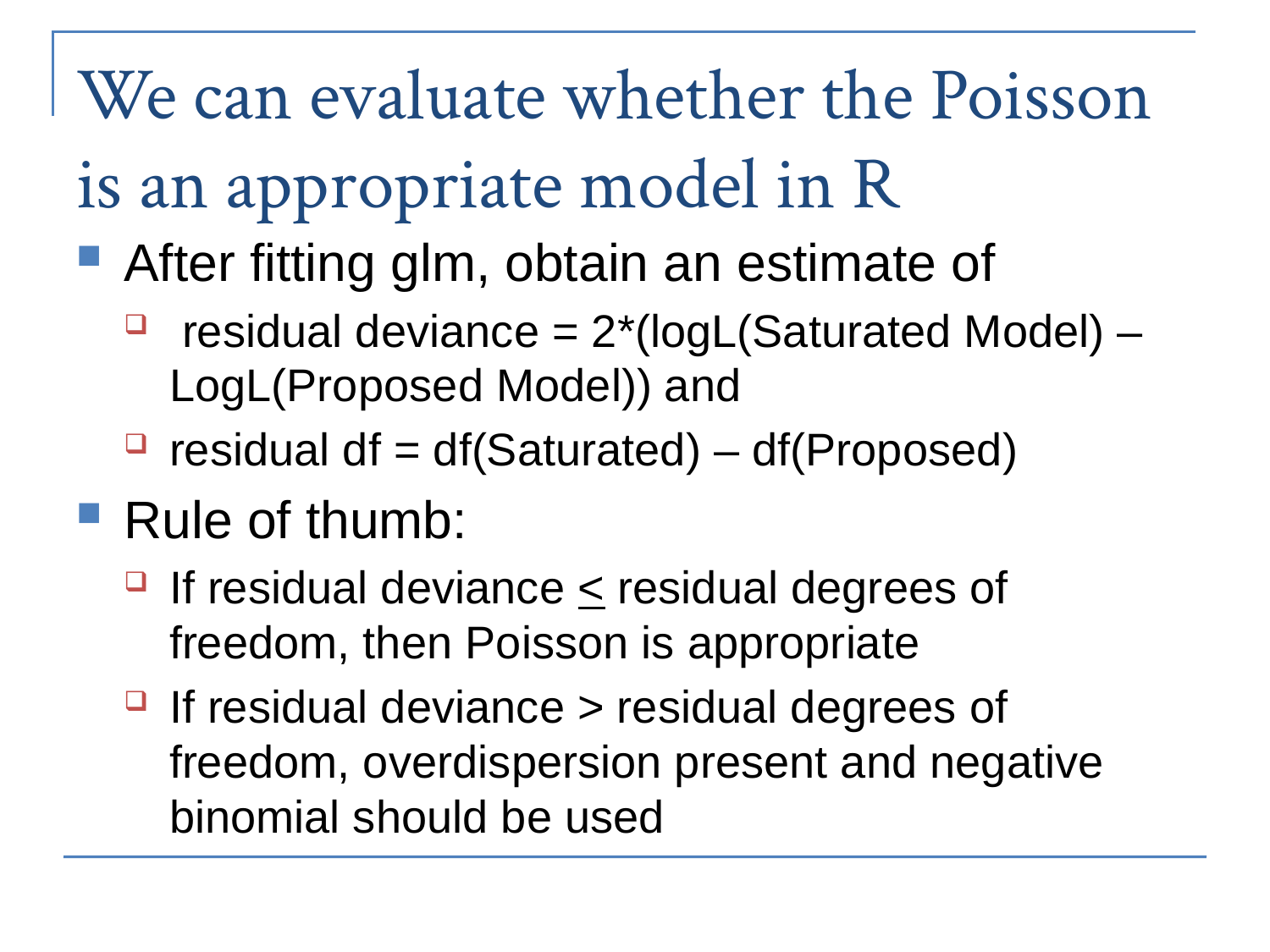

# We can evaluate whether the Poisson is an appropriate model in R
After fitting glm, obtain an estimate of
 residual deviance = 2*(logL(Saturated Model) – LogL(Proposed Model)) and
residual df = df(Saturated) – df(Proposed)
Rule of thumb:
If residual deviance < residual degrees of freedom, then Poisson is appropriate
If residual deviance > residual degrees of freedom, overdispersion present and negative binomial should be used